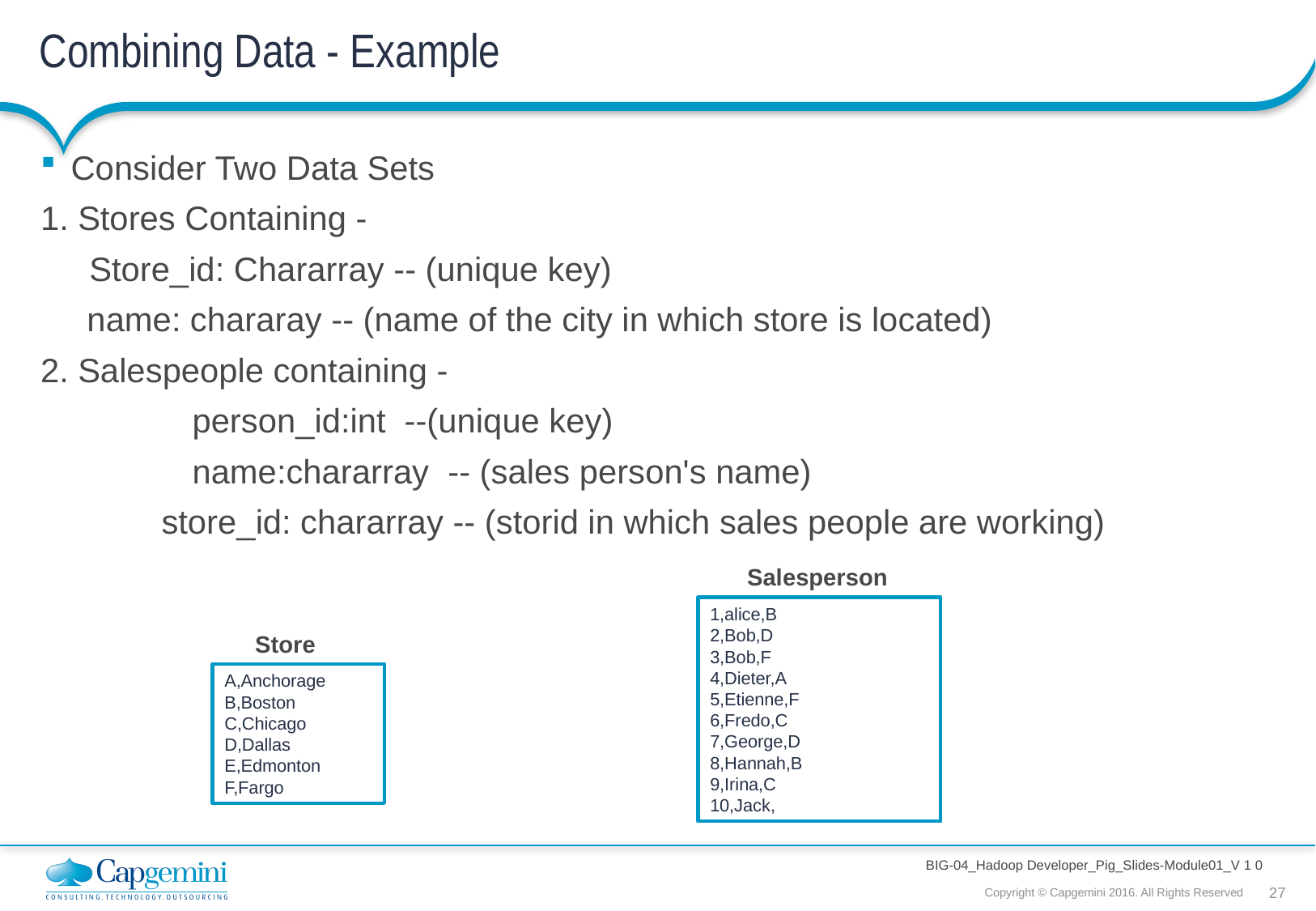

# Combining Data - Example
Consider Two Data Sets
1. Stores Containing -
	  Store_id: Chararray -- (unique key)
     name: chararay -- (name of the city in which store is located)
2. Salespeople containing -
		person_id:int  --(unique key)
		name:chararray  -- (sales person's name)
             store_id: chararray -- (storid in which sales people are working)

Salesperson
1,alice,B
2,Bob,D
3,Bob,F
4,Dieter,A
5,Etienne,F
6,Fredo,C
7,George,D
8,Hannah,B
9,Irina,C
10,Jack,
Store
A,Anchorage
B,Boston
C,Chicago
D,Dallas
E,Edmonton
F,Fargo